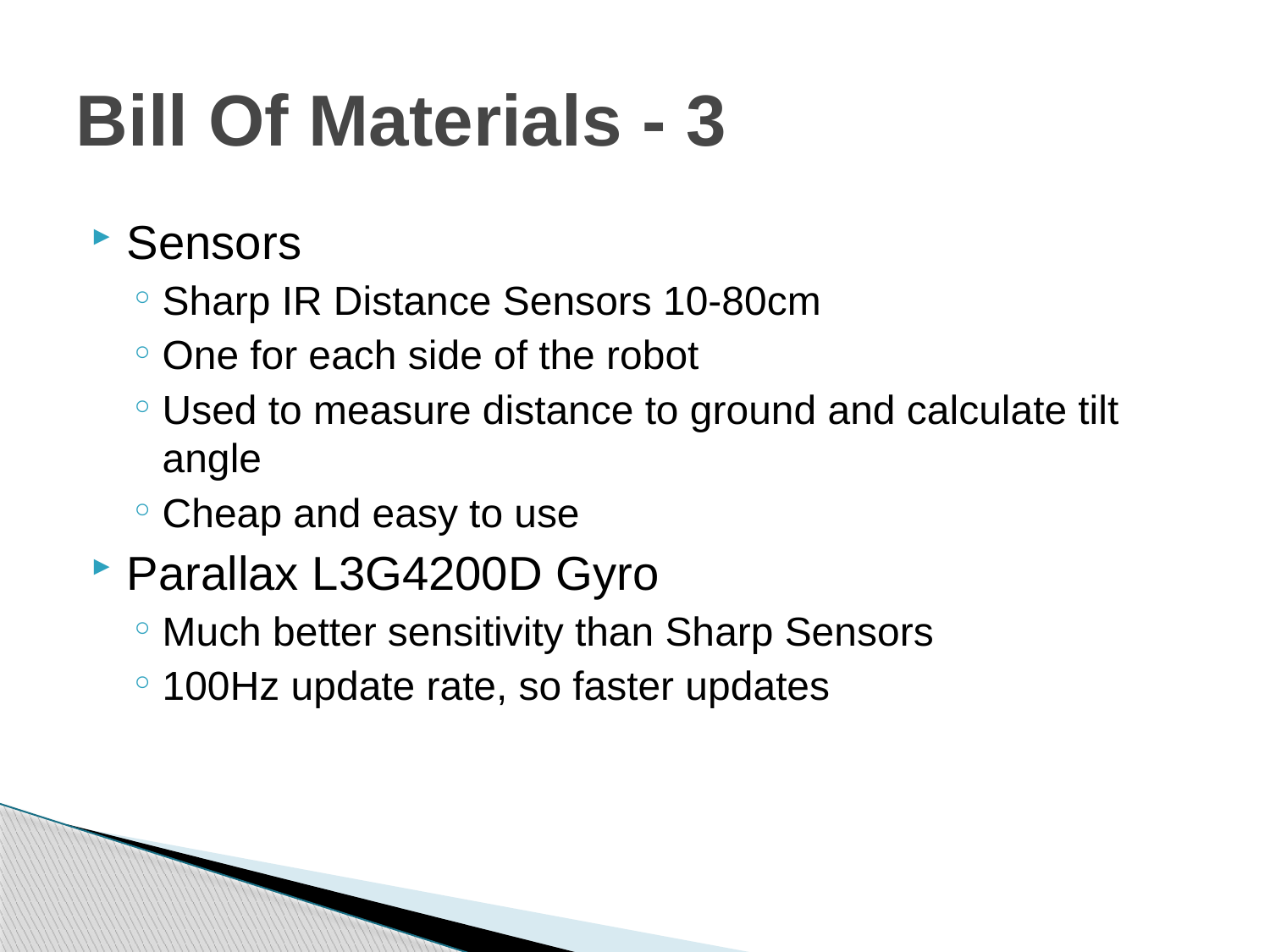

# Bill Of Materials - 3
Sensors
Sharp IR Distance Sensors 10-80cm
One for each side of the robot
Used to measure distance to ground and calculate tilt angle
Cheap and easy to use
Parallax L3G4200D Gyro
Much better sensitivity than Sharp Sensors
100Hz update rate, so faster updates